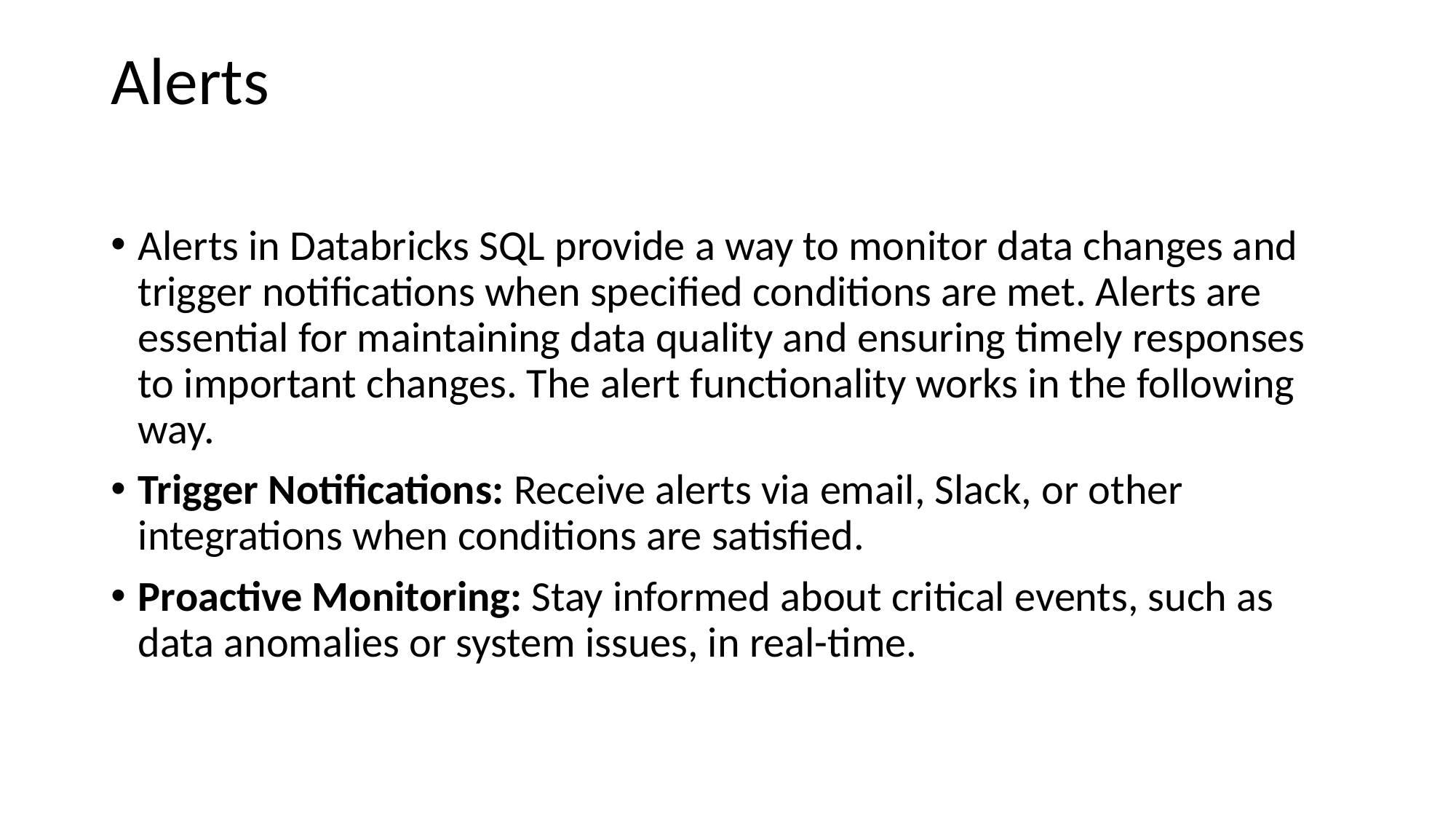

# Alerts
Alerts in Databricks SQL provide a way to monitor data changes and trigger notifications when specified conditions are met. Alerts are essential for maintaining data quality and ensuring timely responses to important changes. The alert functionality works in the following way.
Trigger Notifications: Receive alerts via email, Slack, or other integrations when conditions are satisfied.
Proactive Monitoring: Stay informed about critical events, such as data anomalies or system issues, in real-time.